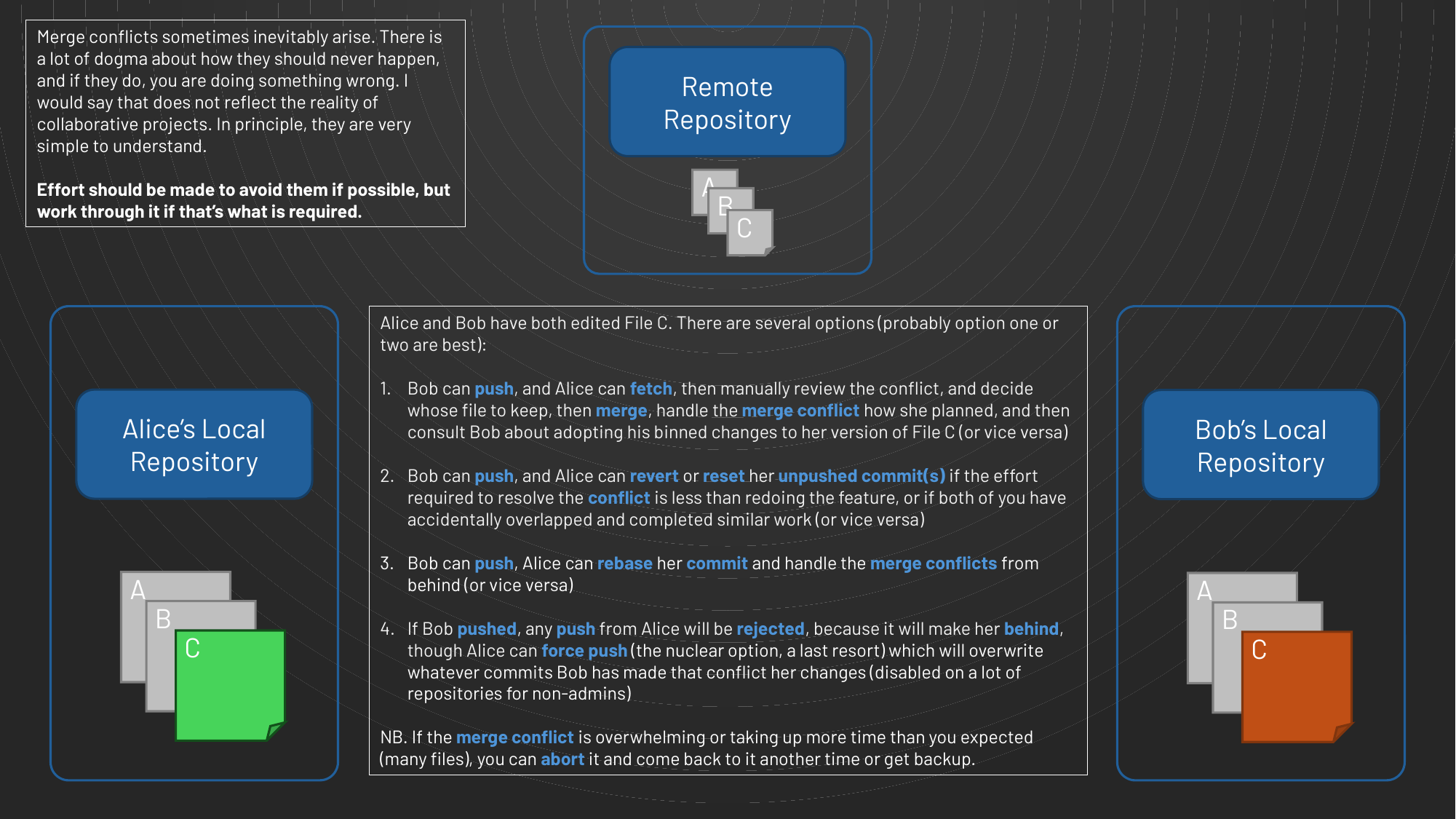

Merge conflicts sometimes inevitably arise. There is a lot of dogma about how they should never happen, and if they do, you are doing something wrong. I would say that does not reflect the reality of collaborative projects. In principle, they are very simple to understand.

Effort should be made to avoid them if possible, but work through it if that’s what is required.

Remote
Repository
A
B
C

Alice and Bob have both edited File C. There are several options (probably option one or two are best):

Bob can push, and Alice can fetch, then manually review the conflict, and decide whose file to keep, then merge, handle the merge conflict how she planned, and then consult Bob about adopting his binned changes to her version of File C (or vice versa)

Bob can push, and Alice can revert or reset her unpushed commit(s) if the effort required to resolve the conflict is less than redoing the feature, or if both of you have accidentally overlapped and completed similar work (or vice versa)

Bob can push, Alice can rebase her commit and handle the merge conflicts from behind (or vice versa)

If Bob pushed, any push from Alice will be rejected, because it will make her behind, though Alice can force push (the nuclear option, a last resort) which will overwrite whatever commits Bob has made that conflict her changes (disabled on a lot of repositories for non-admins)

NB. If the merge conflict is overwhelming or taking up more time than you expected (many files), you can abort it and come back to it another time or get backup.

Alice’s Local
Repository
Bob’s Local
Repository
A
A
B
B
C
C